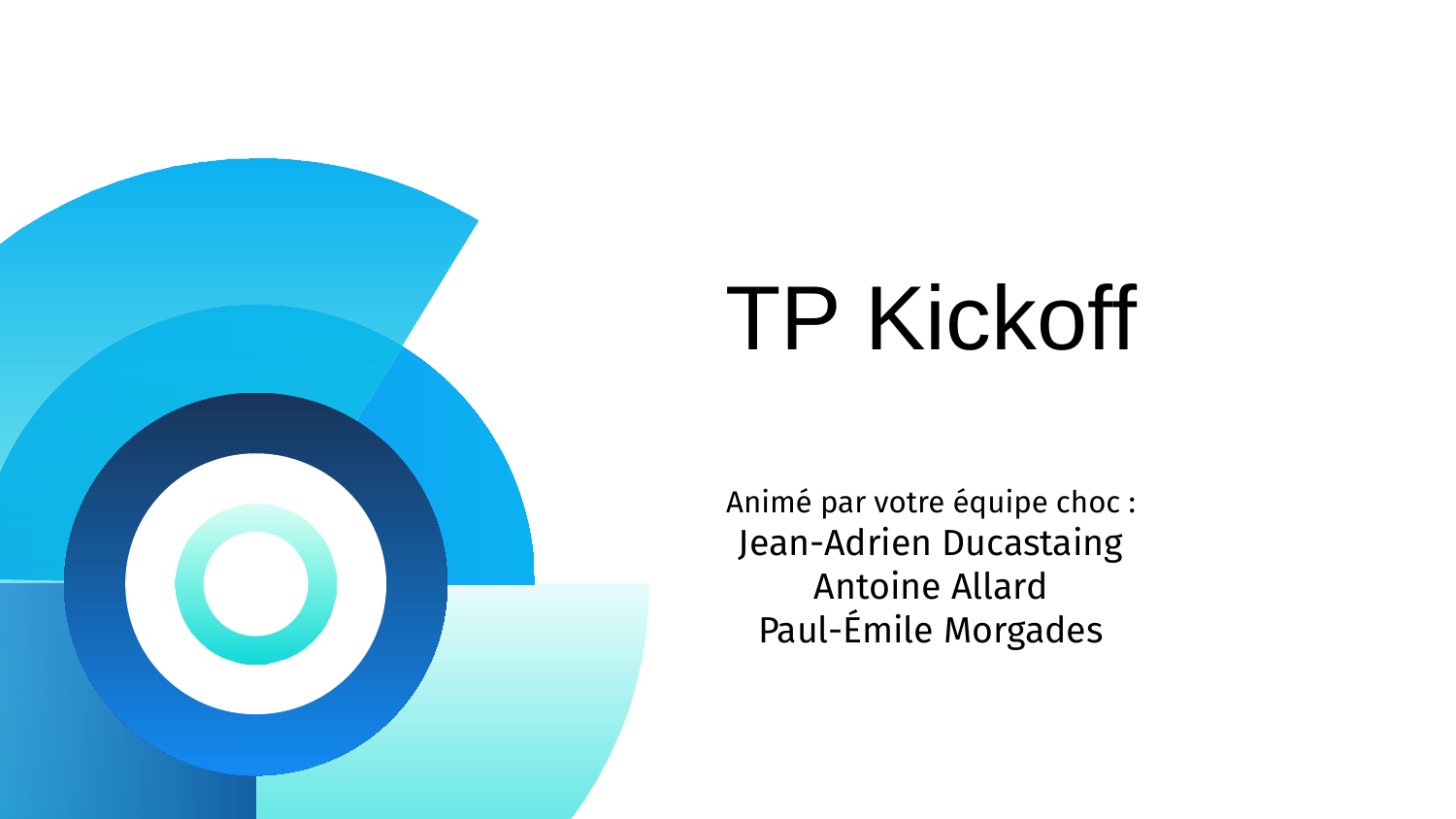

# TP Kickoff
Animé par votre équipe choc :
Jean-Adrien Ducastaing
Antoine Allard
Paul-Émile Morgades